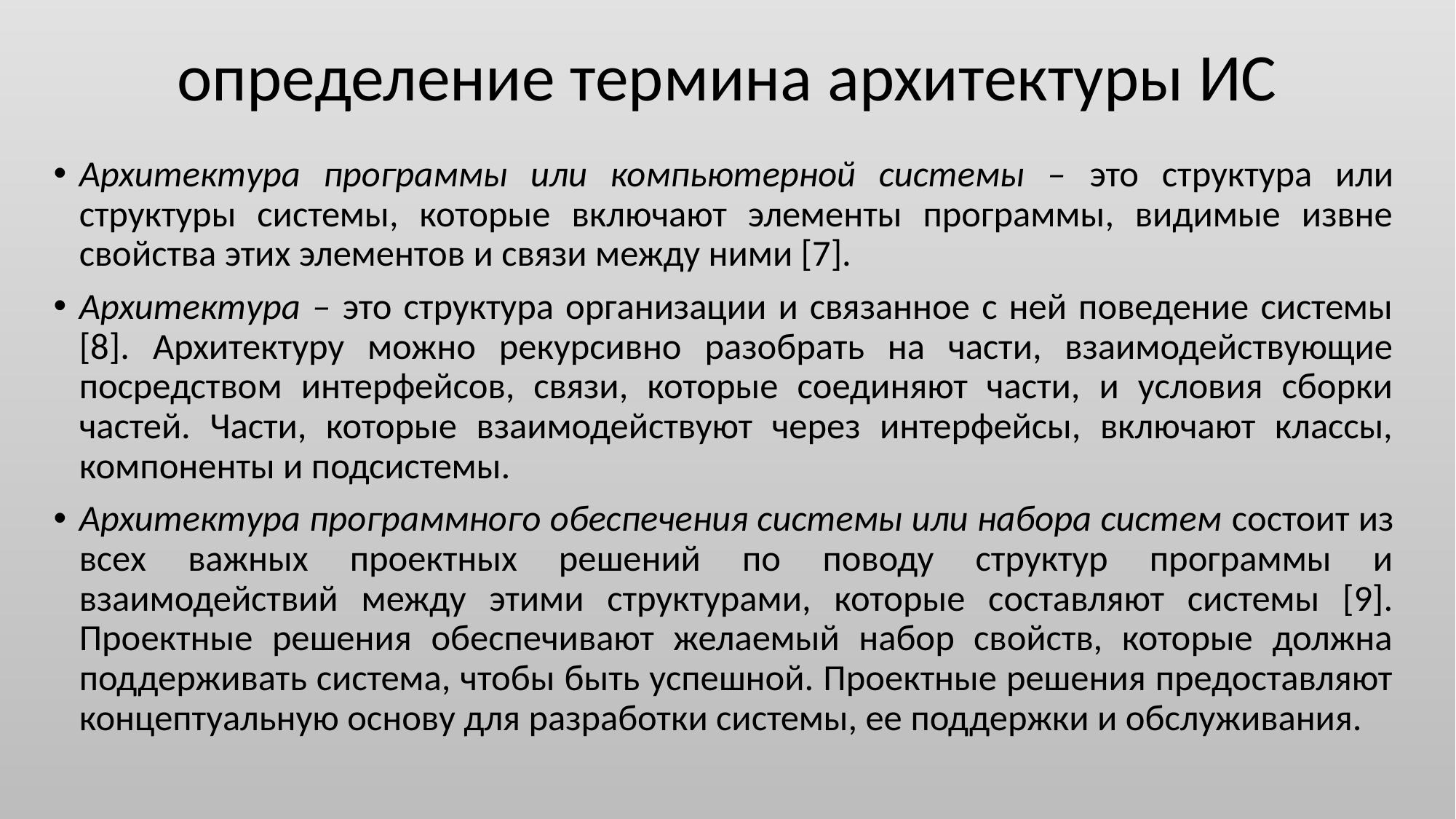

# определение термина архитектуры ИС
Архитектура программы или компьютерной системы – это структура или структуры системы, которые включают элементы программы, видимые извне свойства этих элементов и связи между ними [7].
Архитектура – это структура организации и связанное с ней поведение системы [8]. Архитектуру можно рекурсивно разобрать на части, взаимодействующие посредством интерфейсов, связи, которые соединяют части, и условия сборки частей. Части, которые взаимодействуют через интерфейсы, включают классы, компоненты и подсистемы.
Архитектура программного обеспечения системы или набора систем состоит из всех важных проектных решений по поводу структур программы и взаимодействий между этими структурами, которые составляют системы [9]. Проектные решения обеспечивают желаемый набор свойств, которые должна поддерживать система, чтобы быть успешной. Проектные решения предоставляют концептуальную основу для разработки системы, ее поддержки и обслуживания.